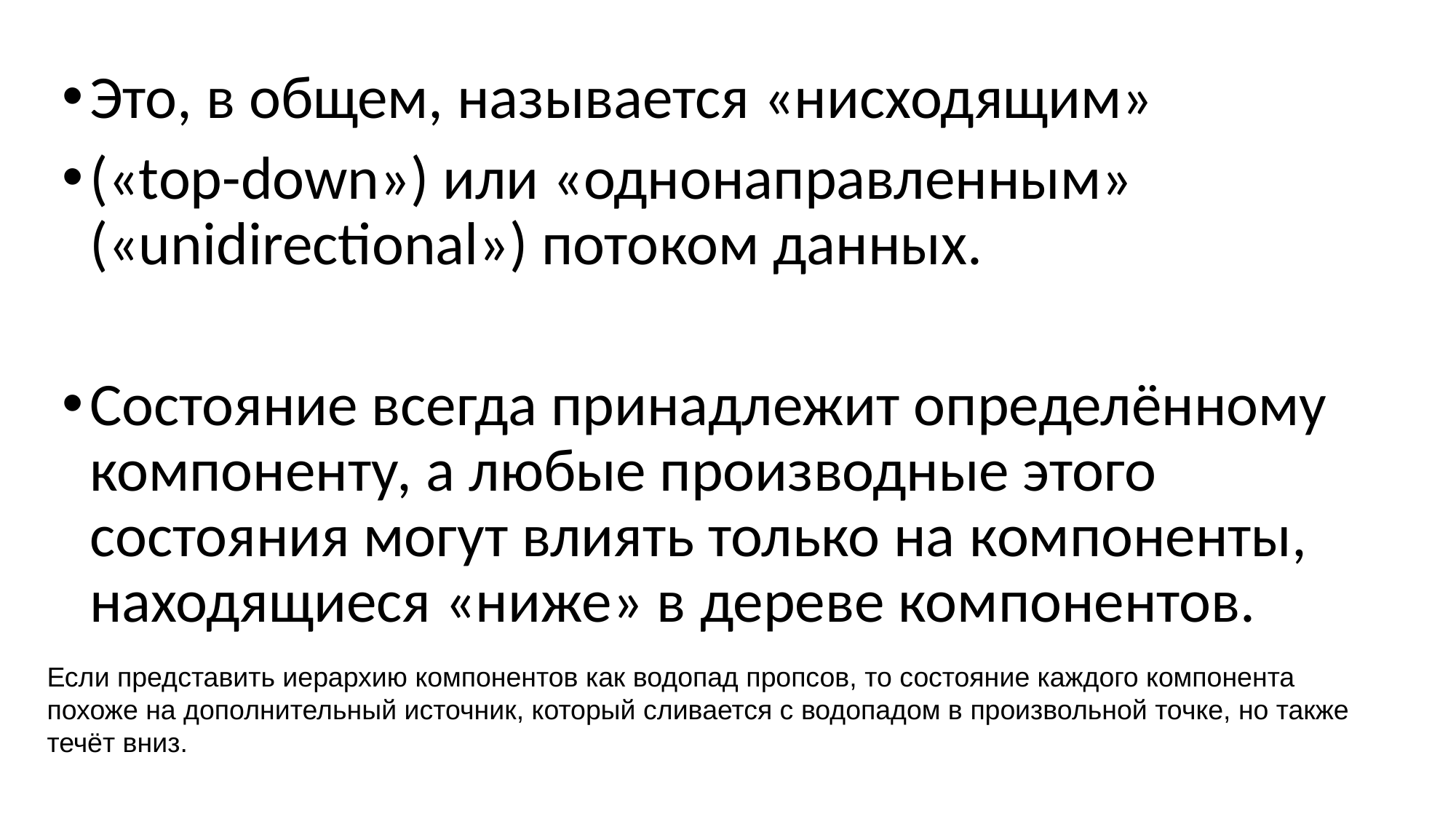

# Это, в общем, называется «нисходящим»
(«top-down») или «однонаправленным» («unidirectional») потоком данных.

Состояние всегда принадлежит определённому компоненту, а любые производные этого состояния могут влиять только на компоненты, находящиеся «ниже» в дереве компонентов.
Если представить иерархию компонентов как водопад пропсов, то состояние каждого компонента похоже на дополнительный источник, который сливается с водопадом в произвольной точке, но также течёт вниз.